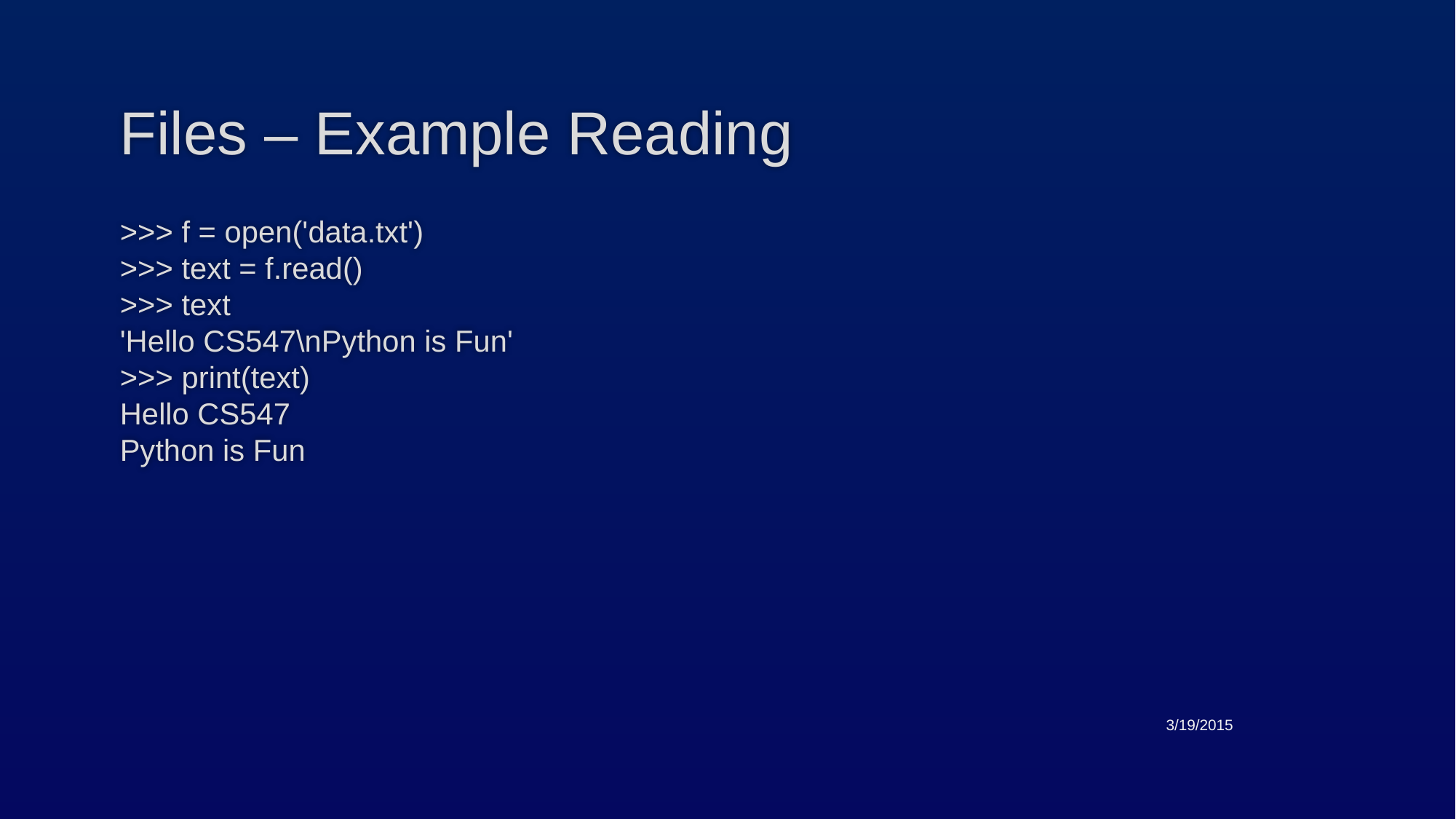

# Files – Example Reading
>>> f = open('data.txt')
>>> text = f.read()
>>> text
'Hello CS547\nPython is Fun'
>>> print(text)
Hello CS547
Python is Fun
3/19/2015